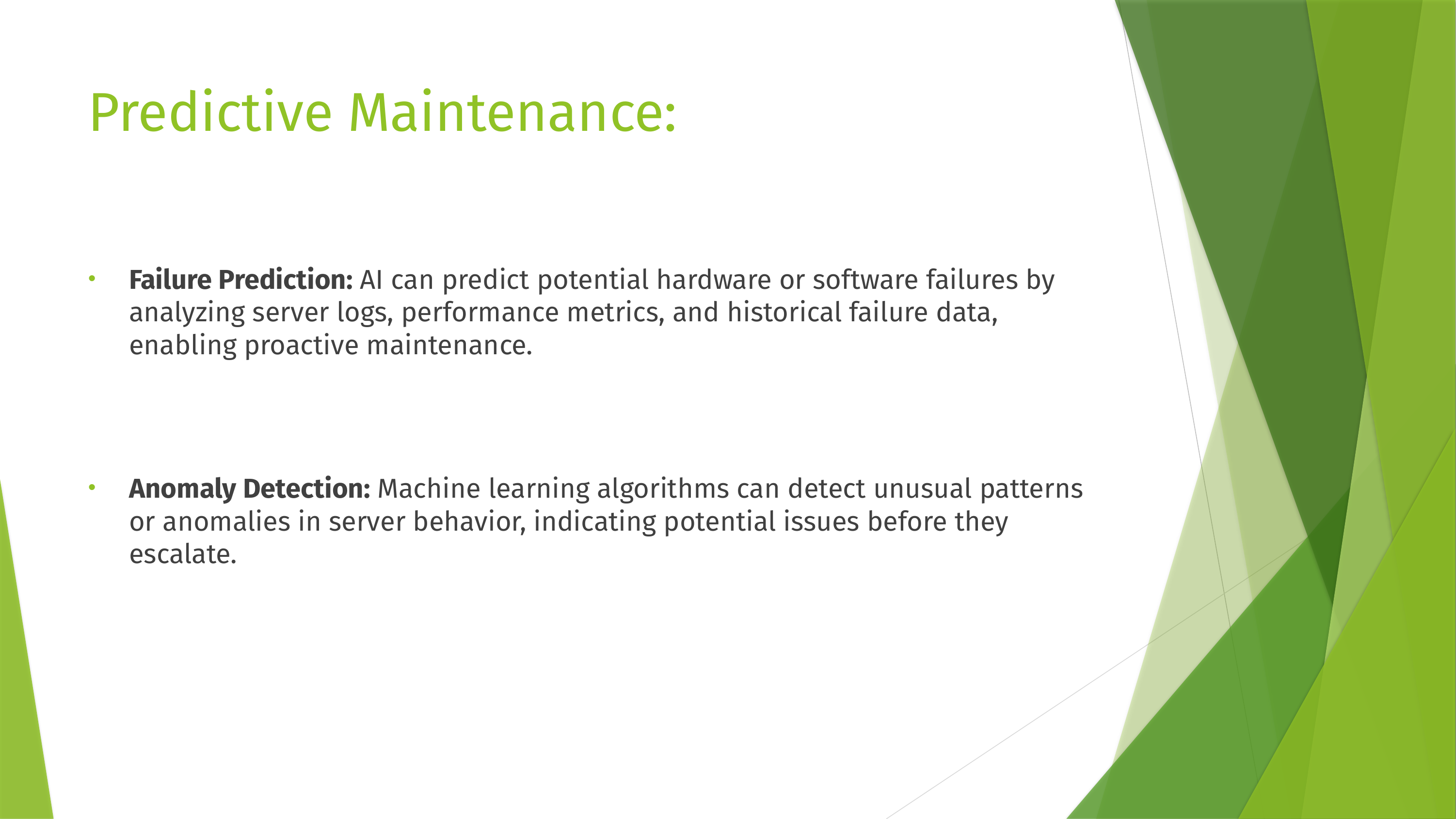

# Predictive Maintenance:
Failure Prediction: AI can predict potential hardware or software failures by analyzing server logs, performance metrics, and historical failure data, enabling proactive maintenance.

Anomaly Detection: Machine learning algorithms can detect unusual patterns or anomalies in server behavior, indicating potential issues before they escalate.